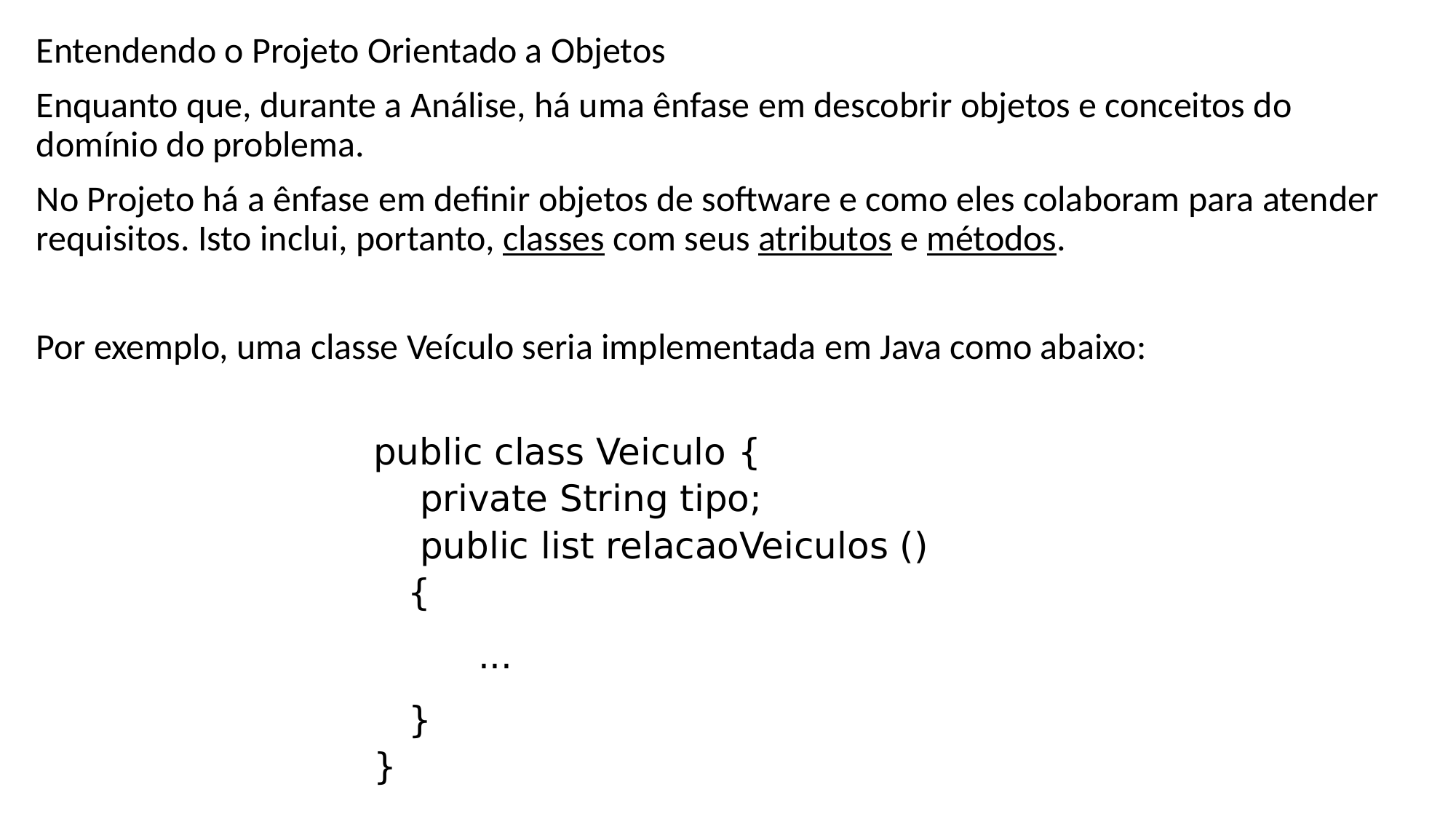

Entendendo o Projeto Orientado a Objetos
Enquanto que, durante a Análise, há uma ênfase em descobrir objetos e conceitos do domínio do problema.
No Projeto há a ênfase em definir objetos de software e como eles colaboram para atender requisitos. Isto inclui, portanto, classes com seus atributos e métodos.

Por exemplo, uma classe Veículo seria implementada em Java como abaixo:
public class Veiculo {
    private String tipo;
    public list relacaoVeiculos ()
   {
         ...
   }
}